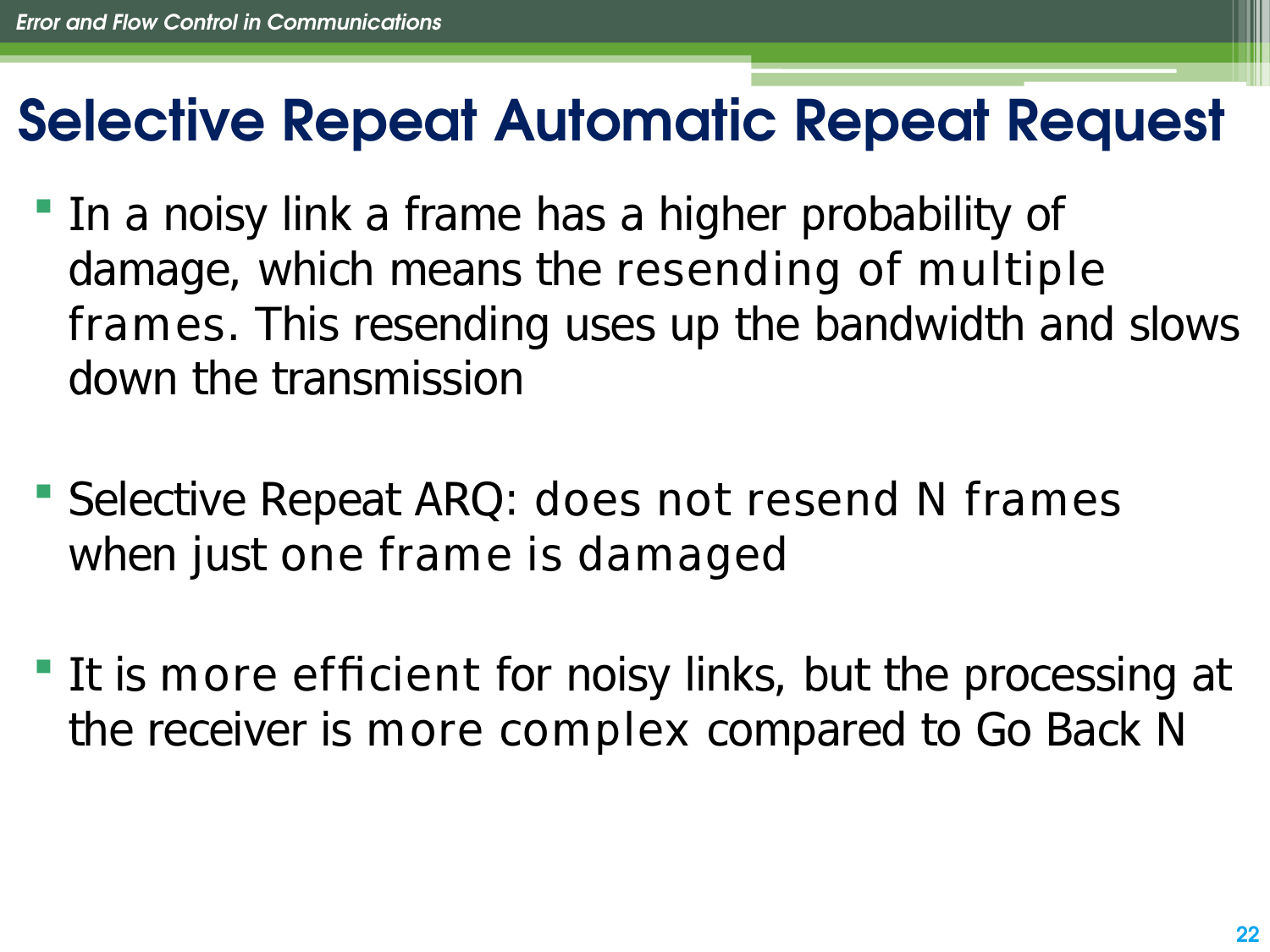

# Selective Repeat Automatic Repeat Request
In a noisy link a frame has a higher probability of damage, which means the resending of multiple frames. This resending uses up the bandwidth and slows down the transmission

Selective Repeat ARQ: does not resend N frames when just one frame is damaged

It is more efficient for noisy links, but the processing at the receiver is more complex compared to Go Back N